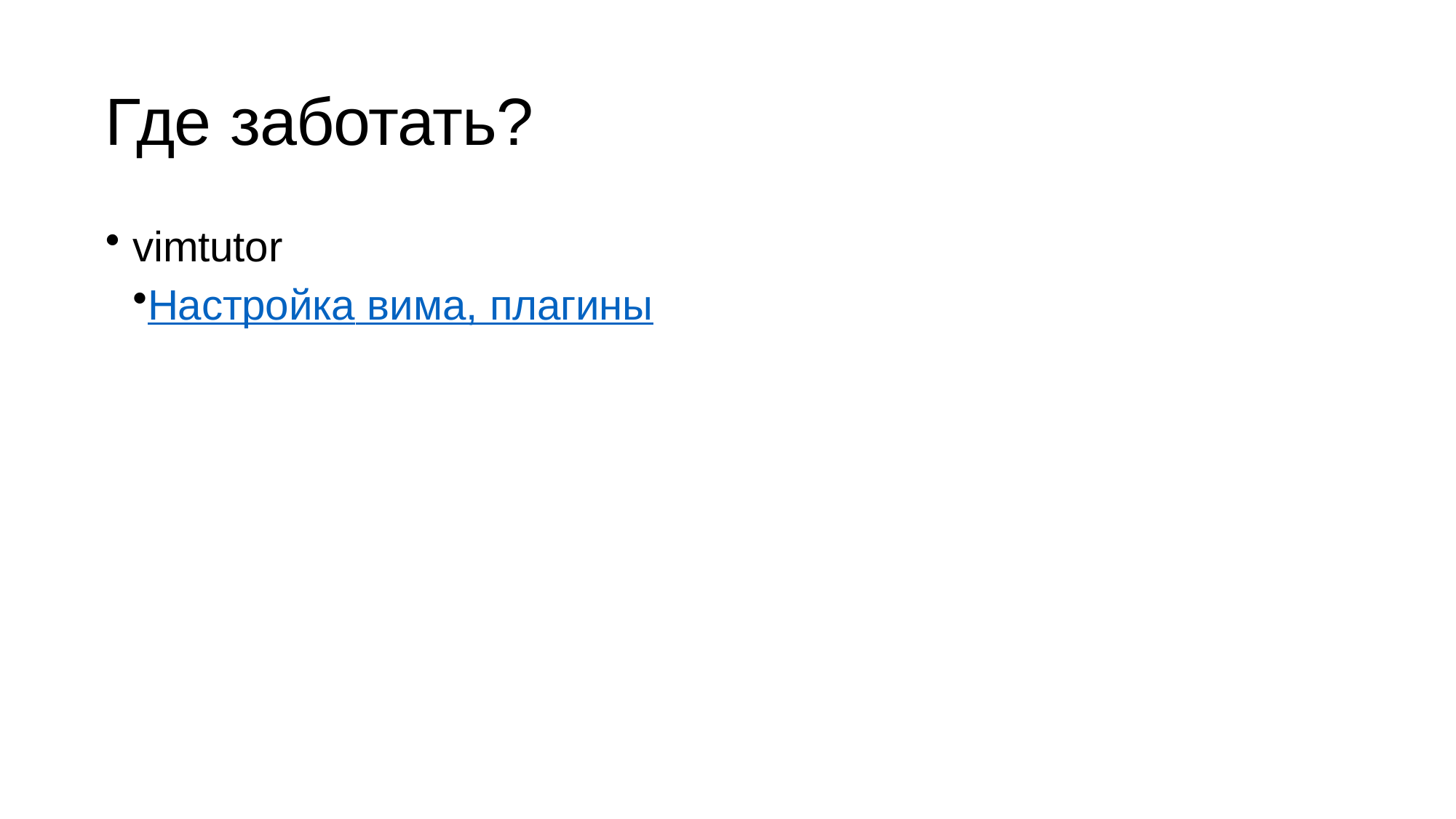

# Где заботать?
vimtutor
Настройка вима, плагины